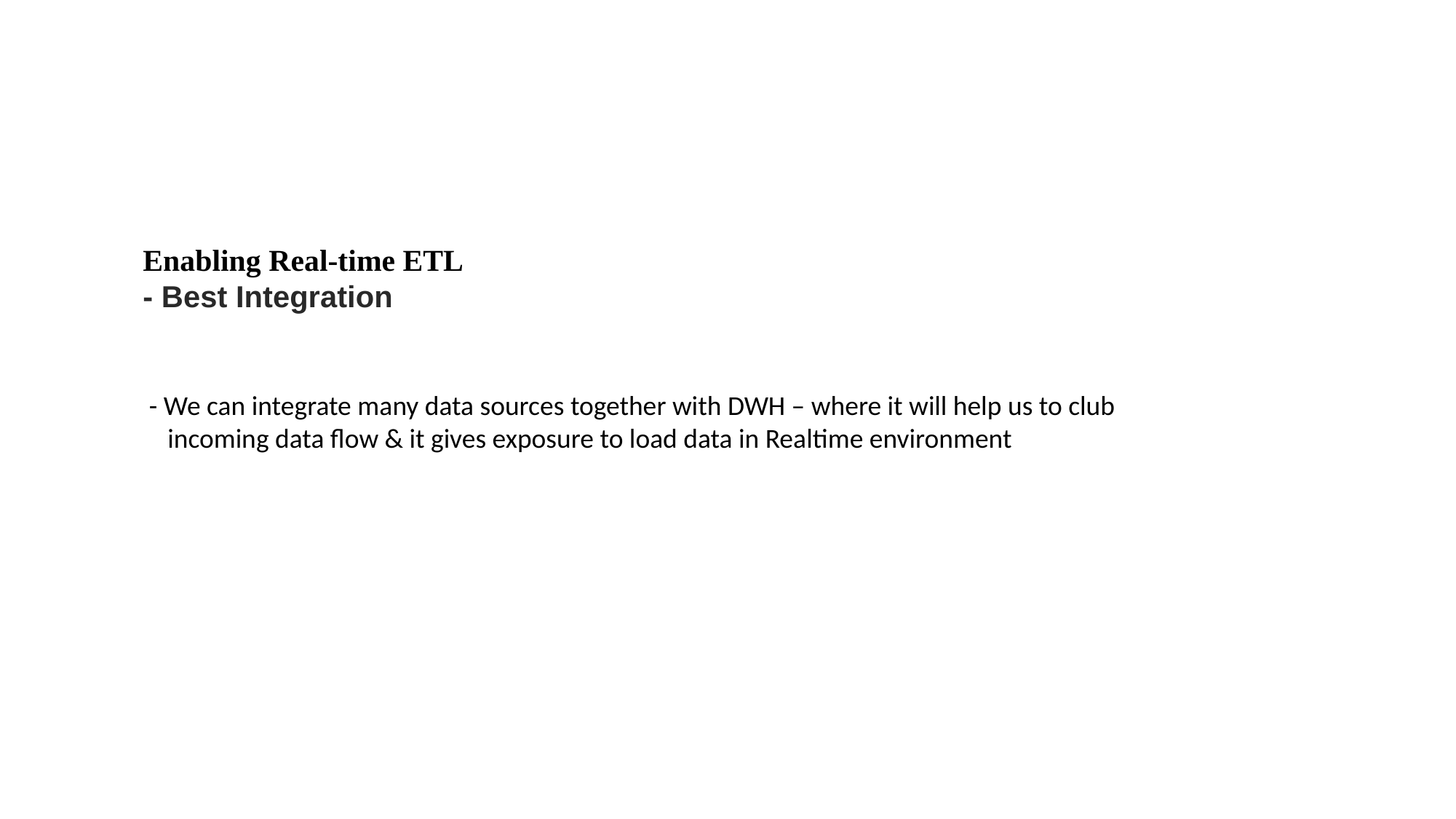

Enabling Real-time ETL
- Best Integration
- We can integrate many data sources together with DWH – where it will help us to club
   incoming data flow & it gives exposure to load data in Realtime environment